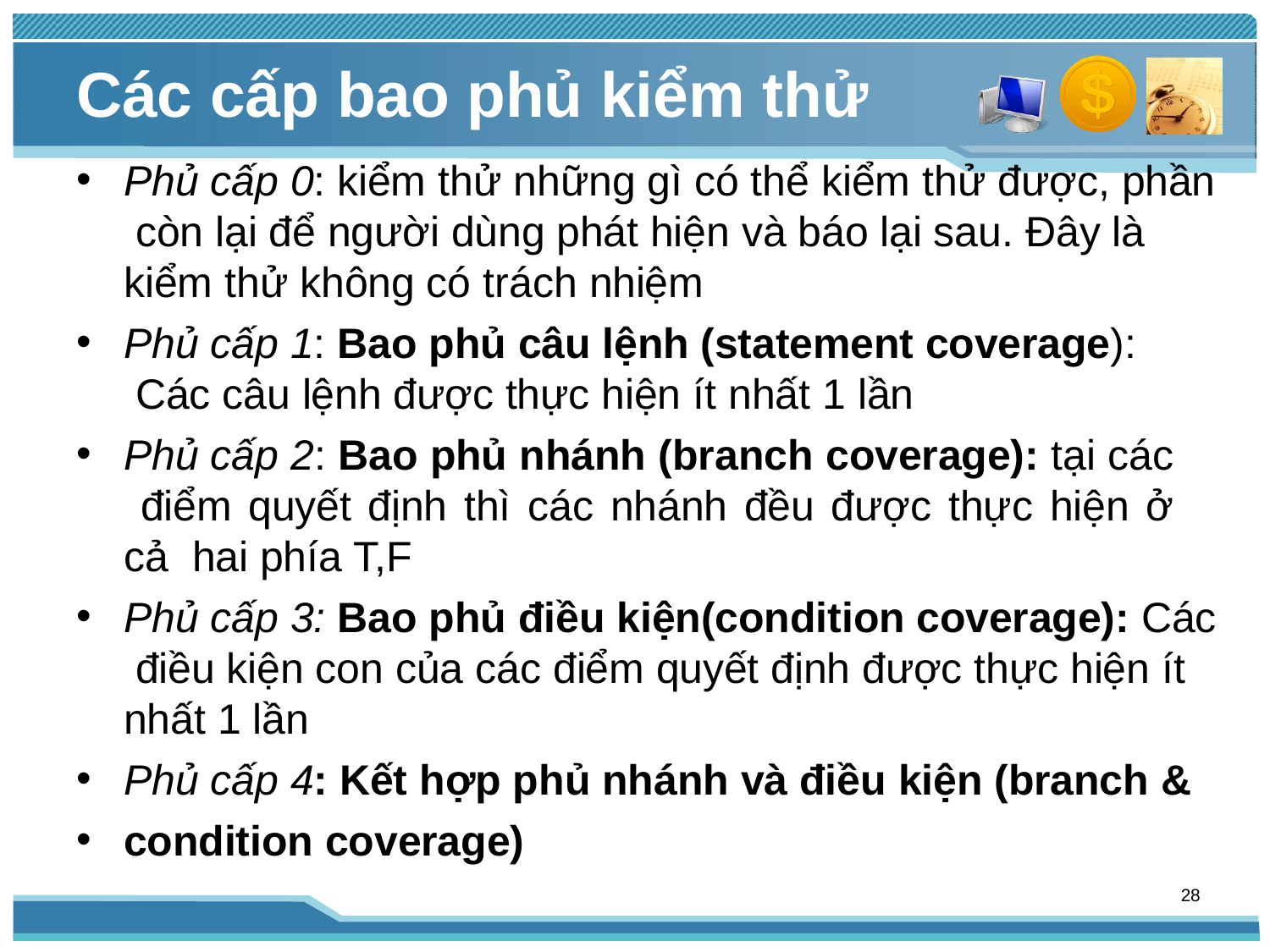

# Các cấp bao phủ kiểm thử
Phủ cấp 0: kiểm thử những gì có thể kiểm thử được, phần  còn lại để người dùng phát hiện và báo lại sau. Đây là  kiểm thử không có trách nhiệm
Phủ cấp 1: Bao phủ câu lệnh (statement coverage):  Các câu lệnh được thực hiện ít nhất 1 lần
Phủ cấp 2: Bao phủ nhánh (branch coverage): tại các  điểm quyết định thì các nhánh đều được thực hiện ở cả  hai phía T,F
Phủ cấp 3: Bao phủ điều kiện(condition coverage): Các  điều kiện con của các điểm quyết định được thực hiện ít  nhất 1 lần
Phủ cấp 4: Kết hợp phủ nhánh và điều kiện (branch &
condition coverage)
28